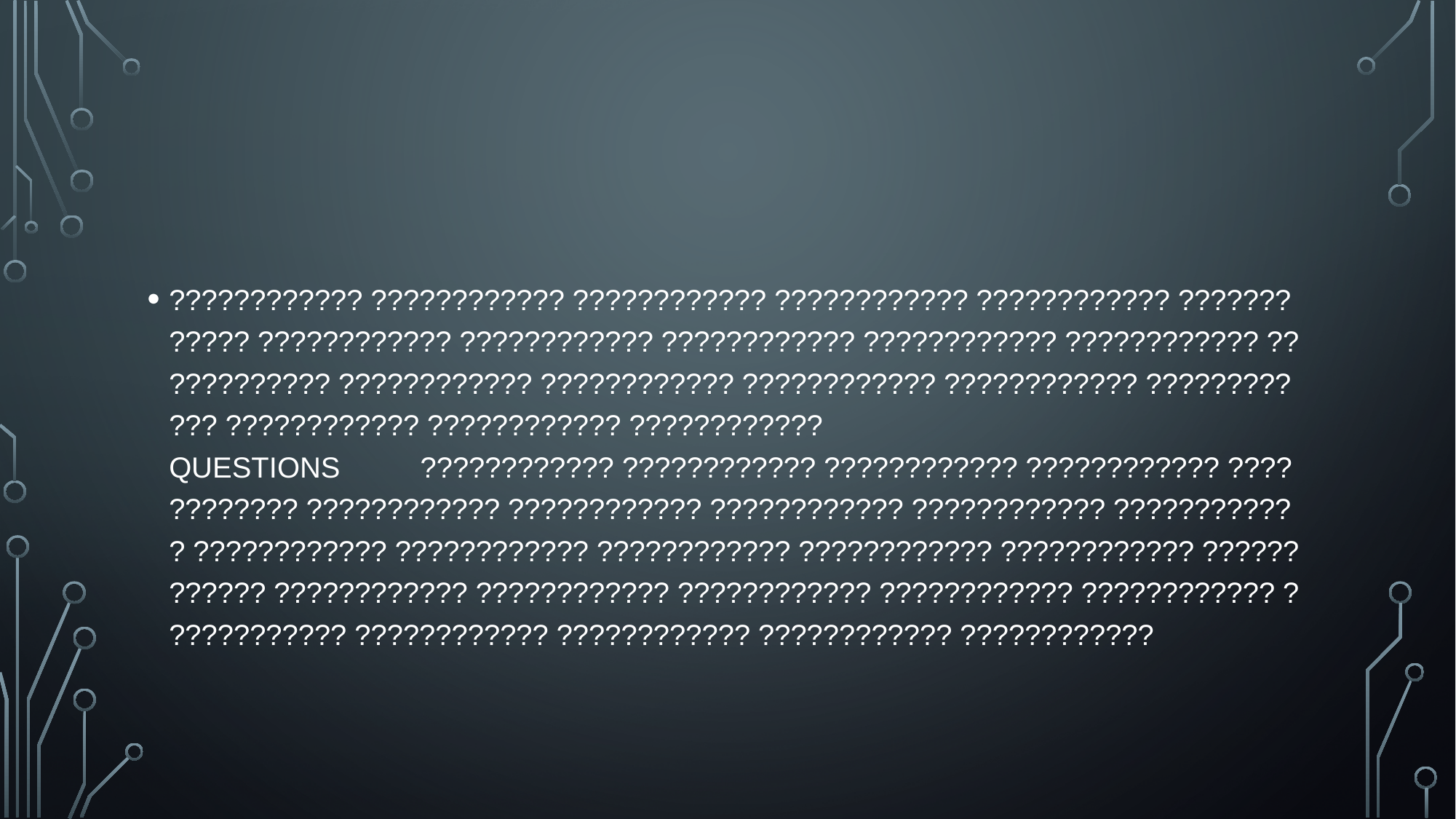

#
???????????? ???????????? ???????????? ???????????? ???????????? ???????????? ???????????? ???????????? ???????????? ???????????? ???????????? ???????????? ???????????? ???????????? ???????????? ???????????? ???????????? ???????????? ???????????? ????????????         QUESTIONS          ???????????? ???????????? ???????????? ???????????? ???????????? ???????????? ???????????? ???????????? ???????????? ???????????? ???????????? ???????????? ???????????? ???????????? ???????????? ???????????? ???????????? ???????????? ???????????? ???????????? ???????????? ???????????? ???????????? ???????????? ???????????? ????????????